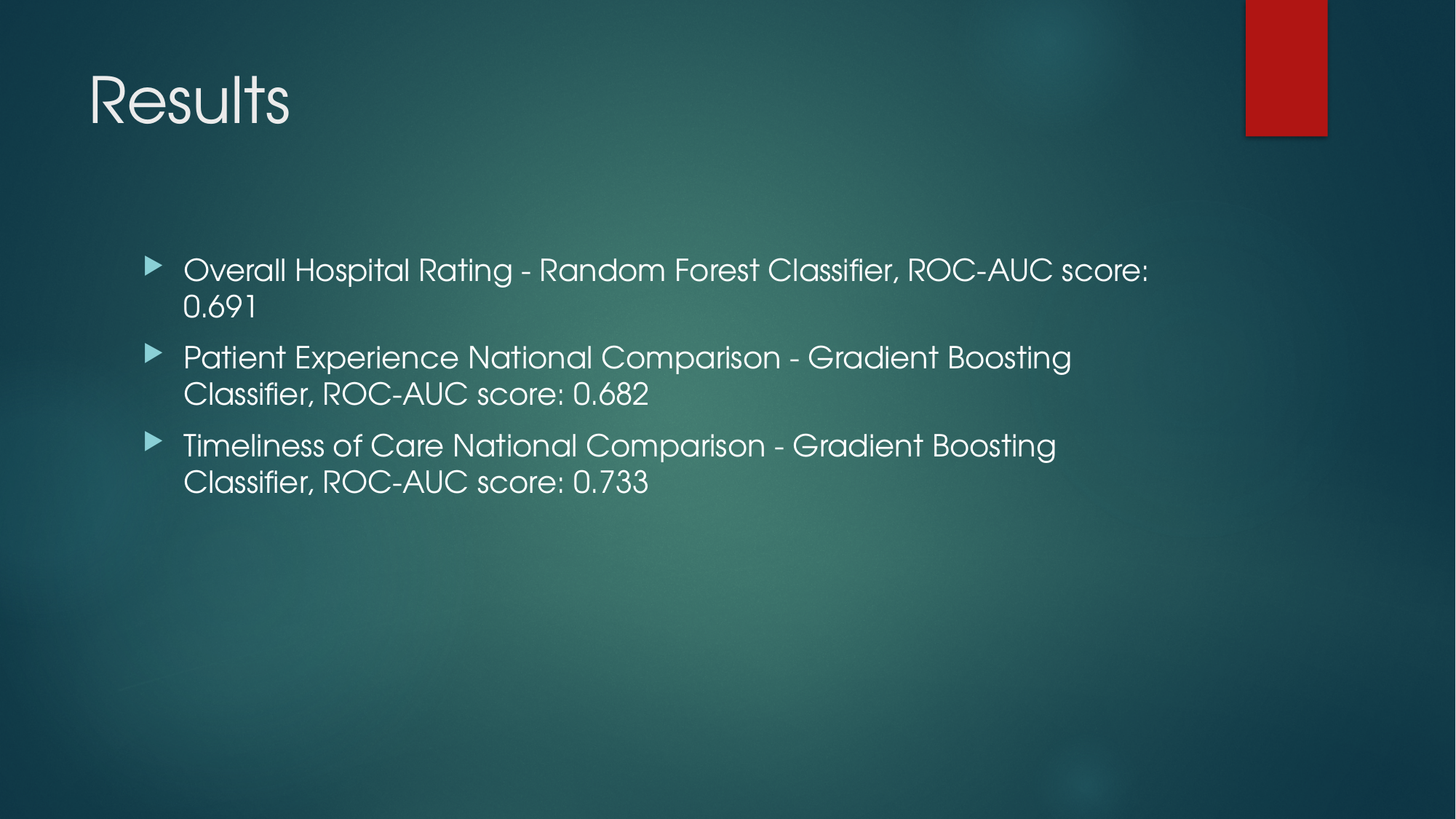

# Results
Overall Hospital Rating - Random Forest Classifier, ROC-AUC score: 0.691
Patient Experience National Comparison - Gradient Boosting Classifier, ROC-AUC score: 0.682
Timeliness of Care National Comparison - Gradient Boosting Classifier, ROC-AUC score: 0.733